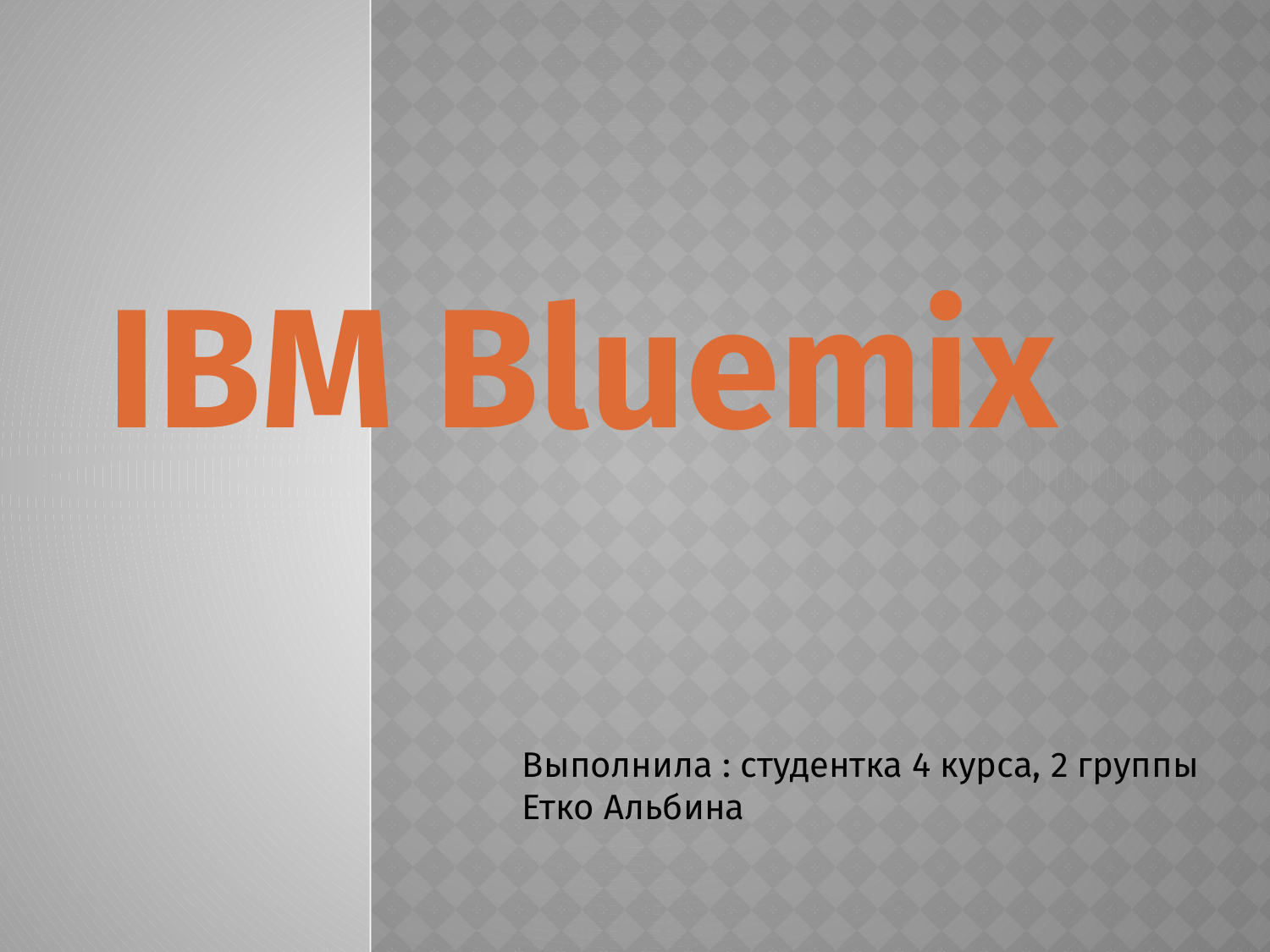

IBM Bluemix
Выполнила : студентка 4 курса, 2 группы
Етко Альбина